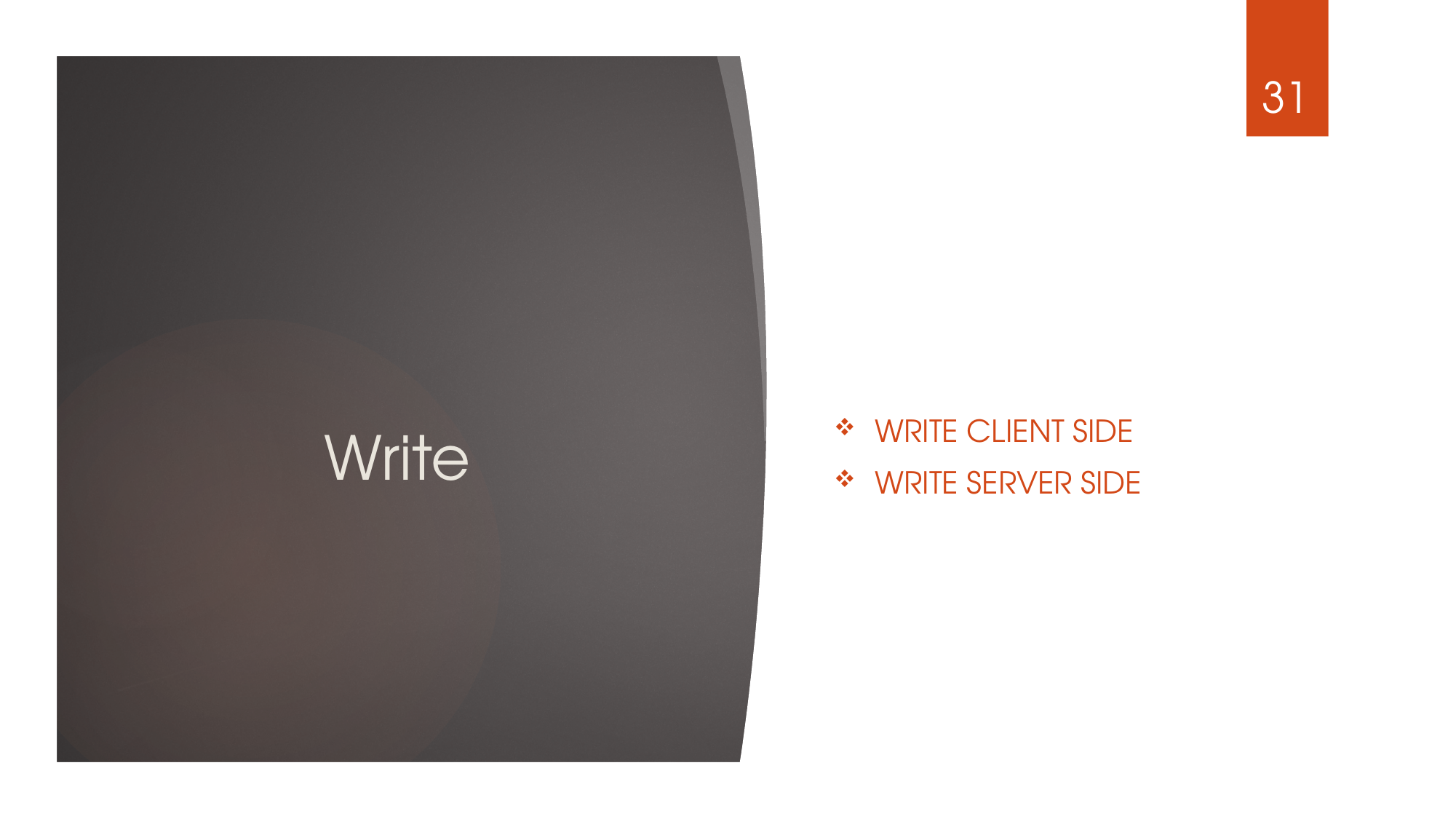

31
# Write
Write client side
Write server side